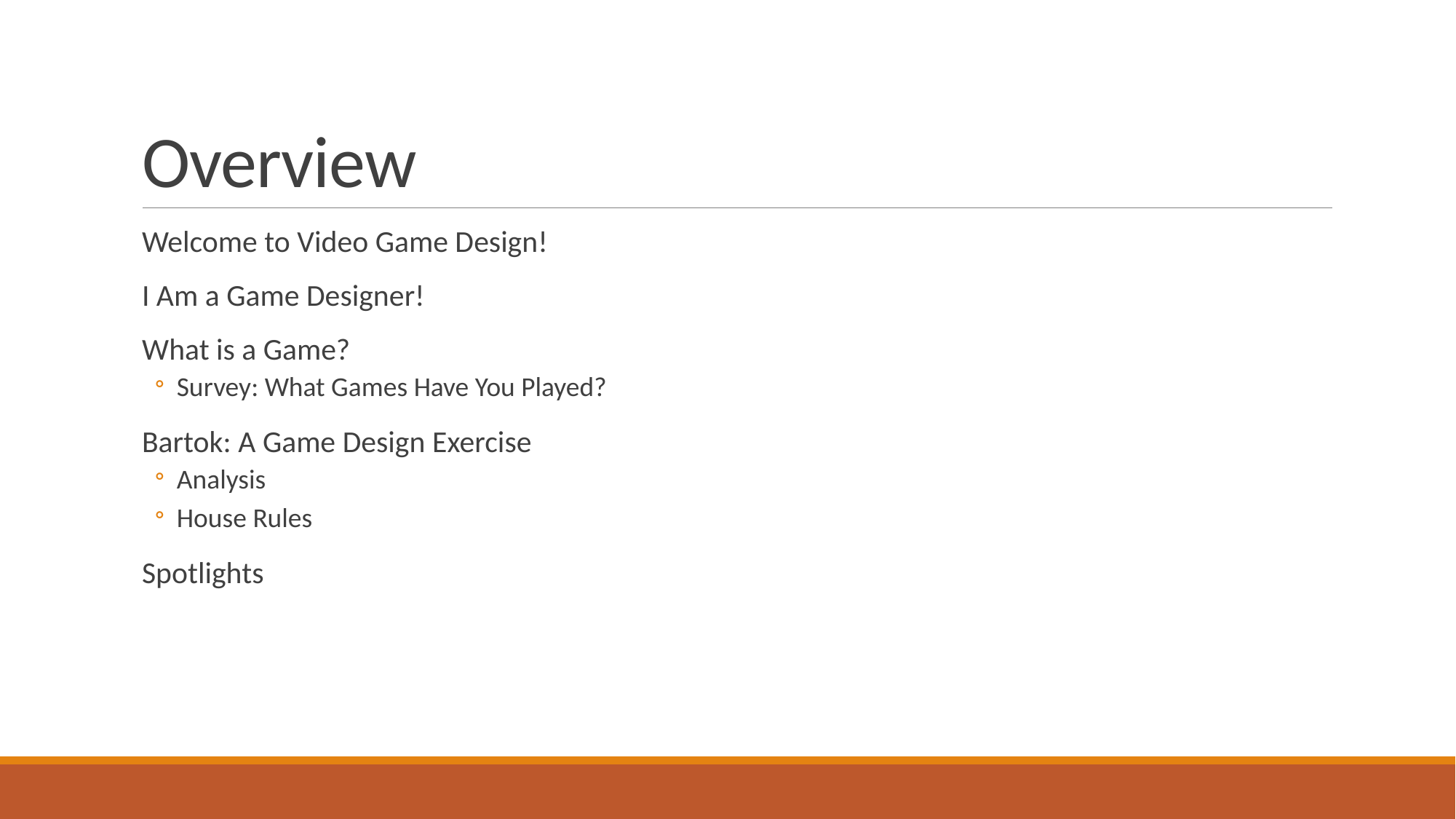

# Overview
Welcome to Video Game Design!
I Am a Game Designer!
What is a Game?
Survey: What Games Have You Played?
Bartok: A Game Design Exercise
Analysis
House Rules
Spotlights